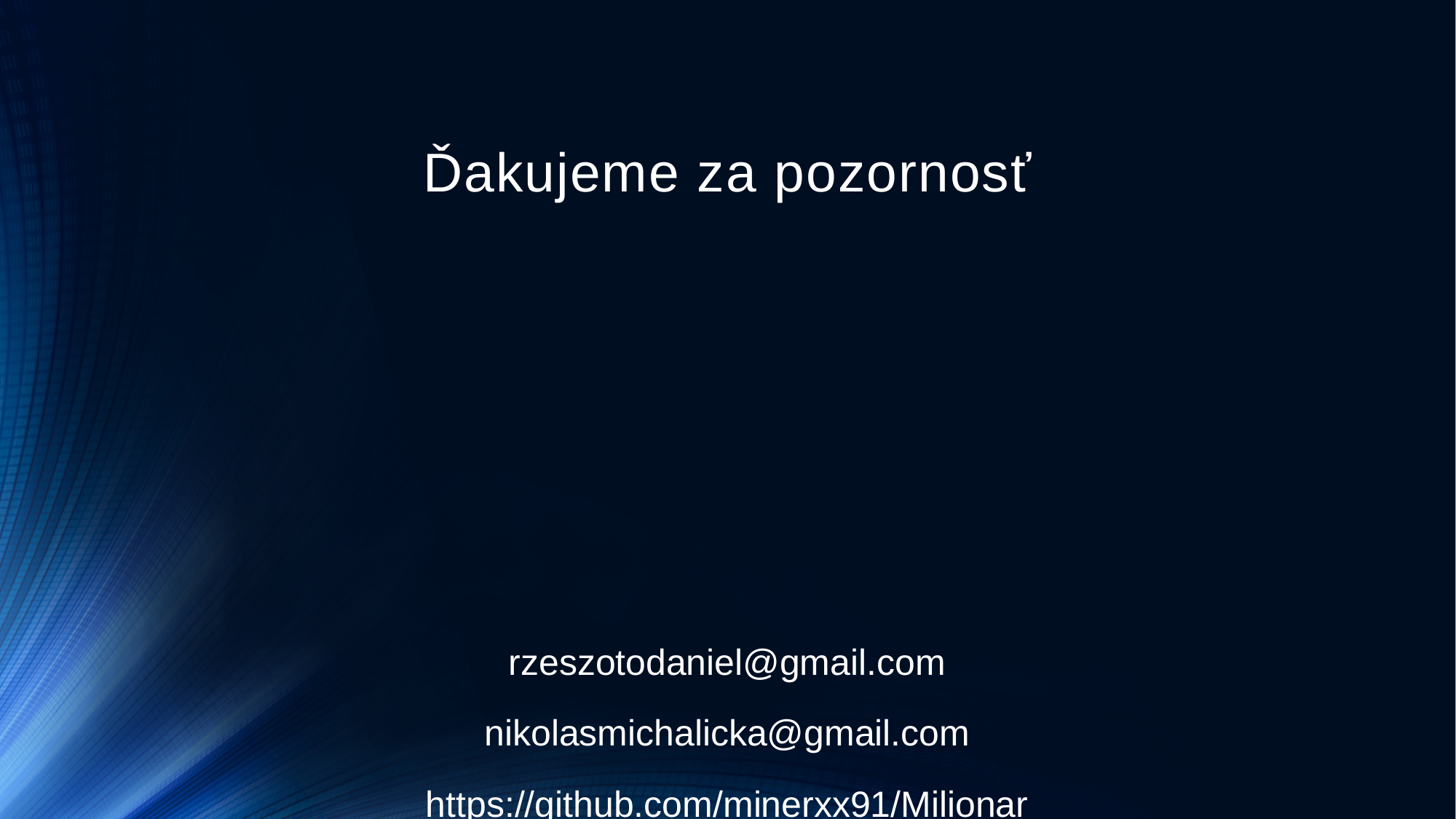

# Ďakujeme za pozornosť
rzeszotodaniel@gmail.com
nikolasmichalicka@gmail.com
https://github.com/minerxx91/Milionar